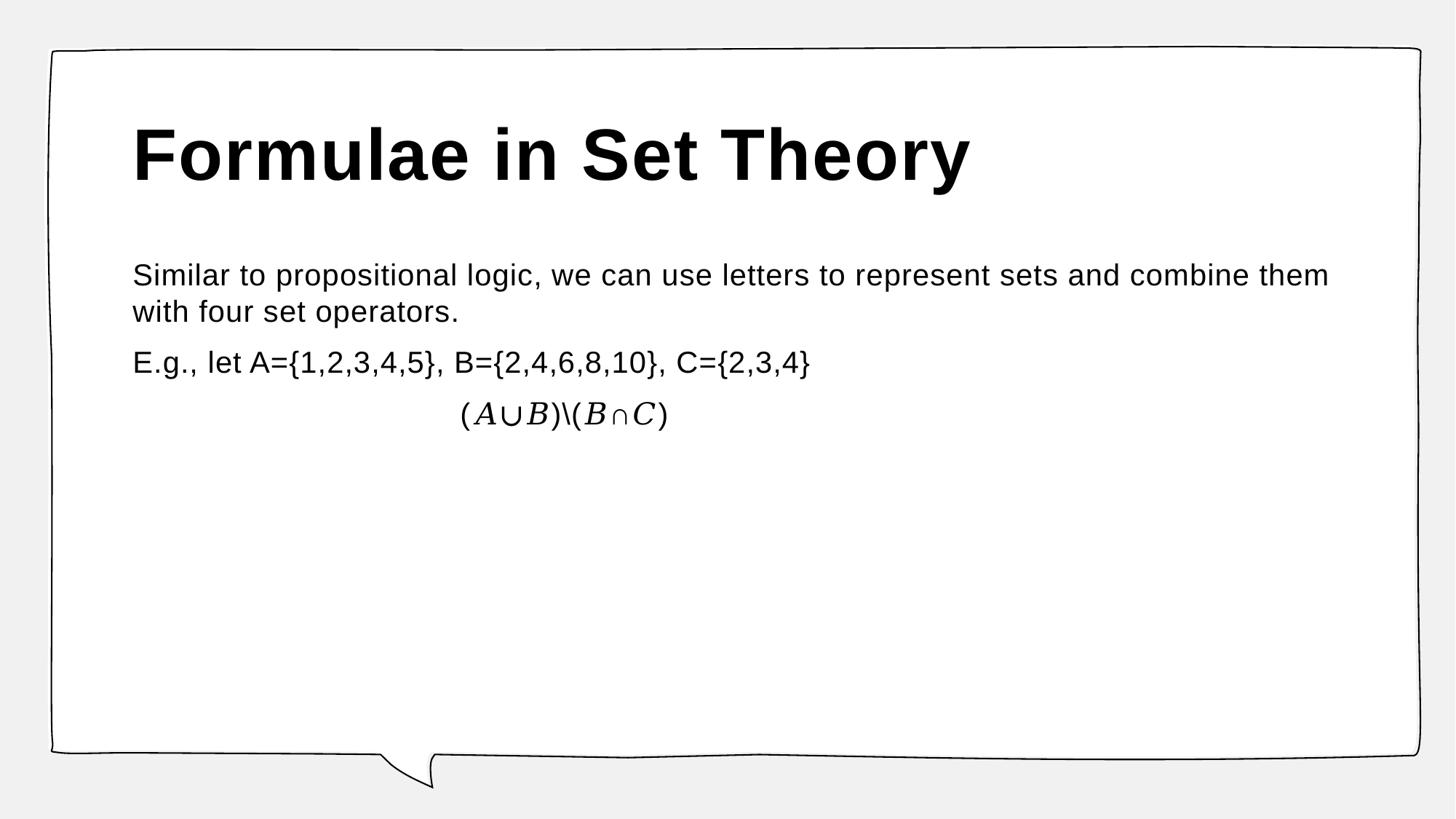

# Formulae in Set Theory
Similar to propositional logic, we can use letters to represent sets and combine them with four set operators.
E.g., let A={1,2,3,4,5}, B={2,4,6,8,10}, C={2,3,4}
			(𝐴∪𝐵)\(𝐵∩𝐶)